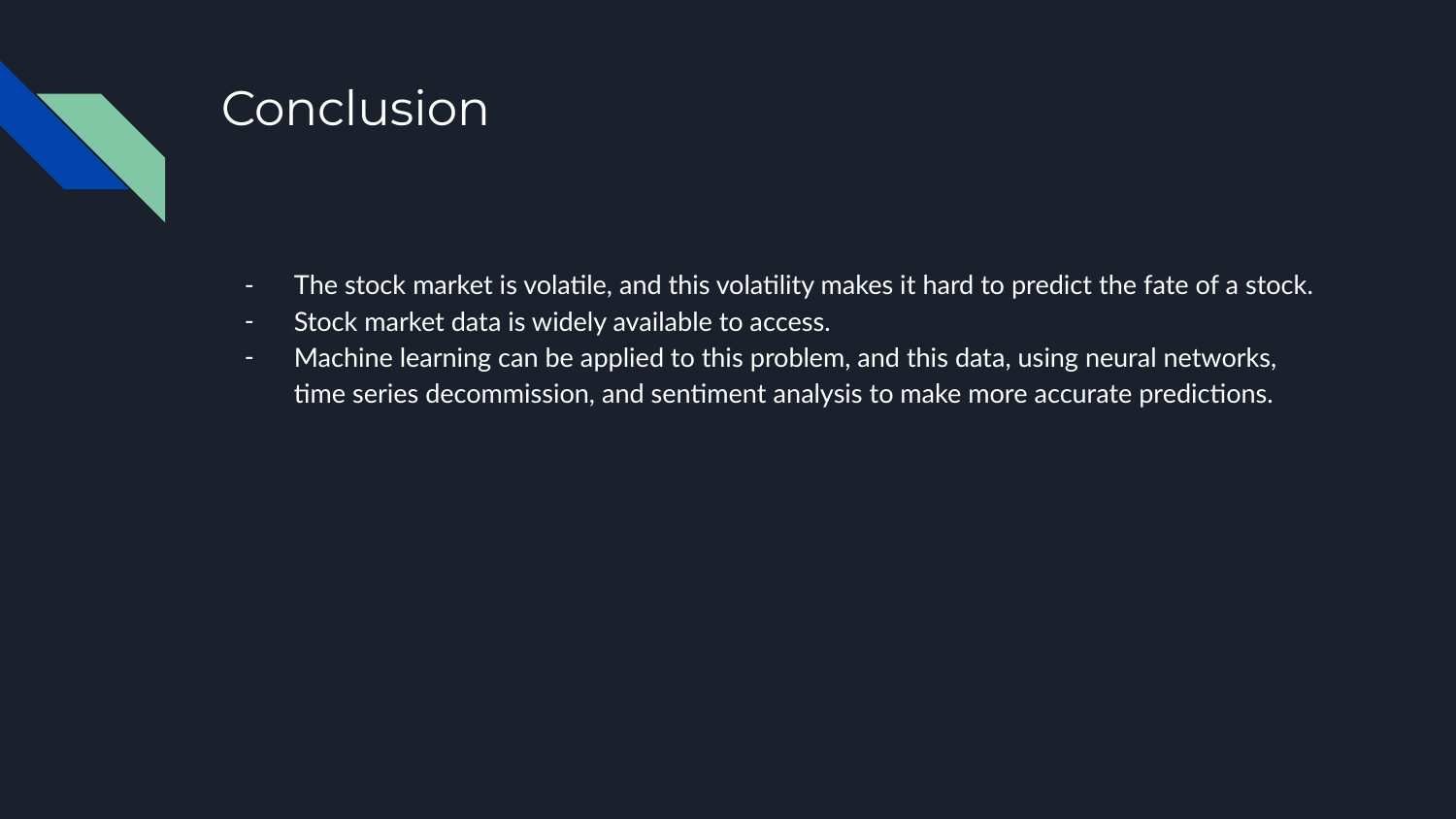

# Conclusion
The stock market is volatile, and this volatility makes it hard to predict the fate of a stock.
Stock market data is widely available to access.
Machine learning can be applied to this problem, and this data, using neural networks, time series decommission, and sentiment analysis to make more accurate predictions.